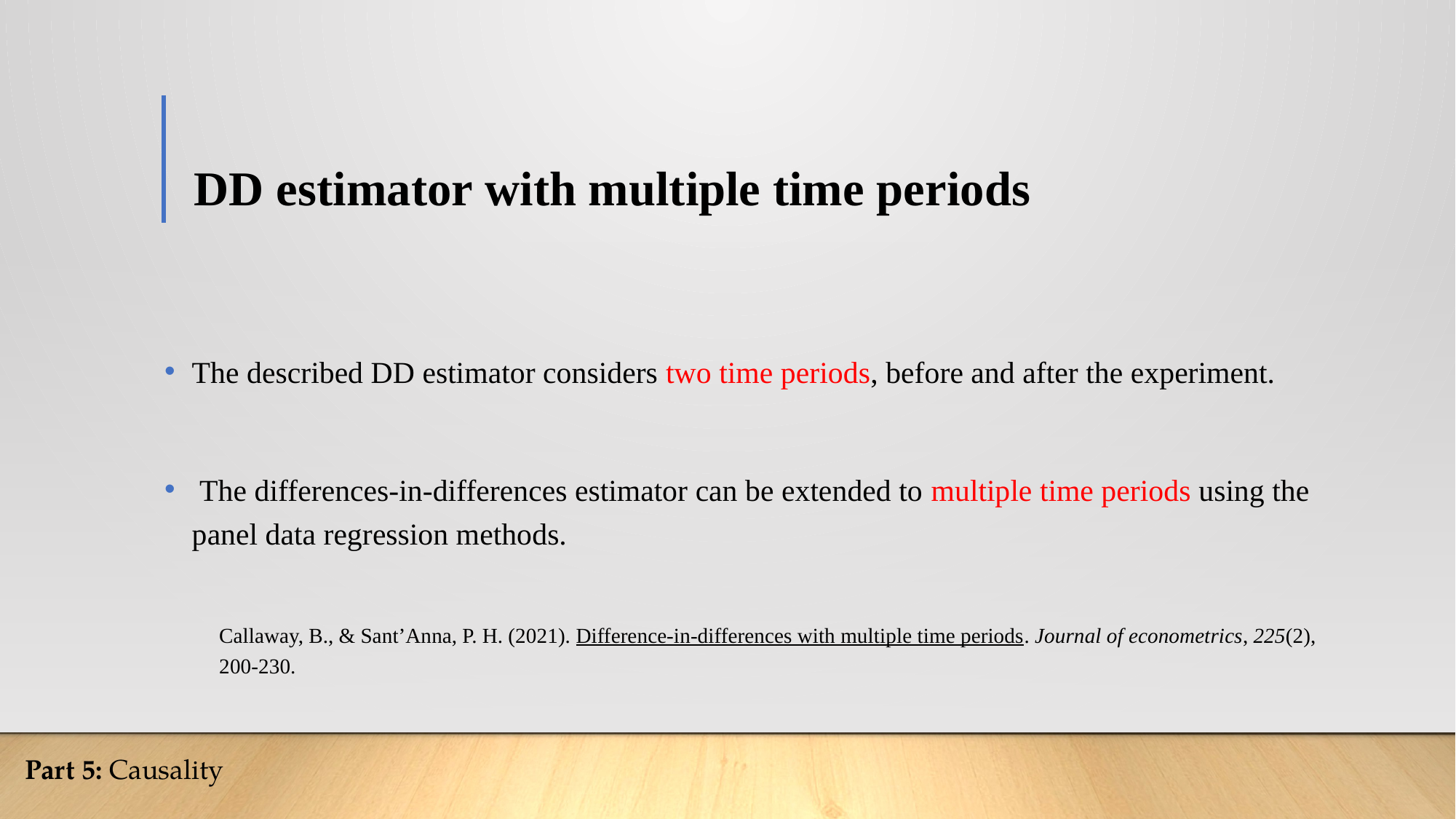

# DD estimator with multiple time periods
The described DD estimator considers two time periods, before and after the experiment.

 The differences-in-differences estimator can be extended to multiple time periods using the panel data regression methods.

Callaway, B., & Sant’Anna, P. H. (2021). Difference-in-differences with multiple time periods. Journal of econometrics, 225(2), 200-230.

Part 5: Causality